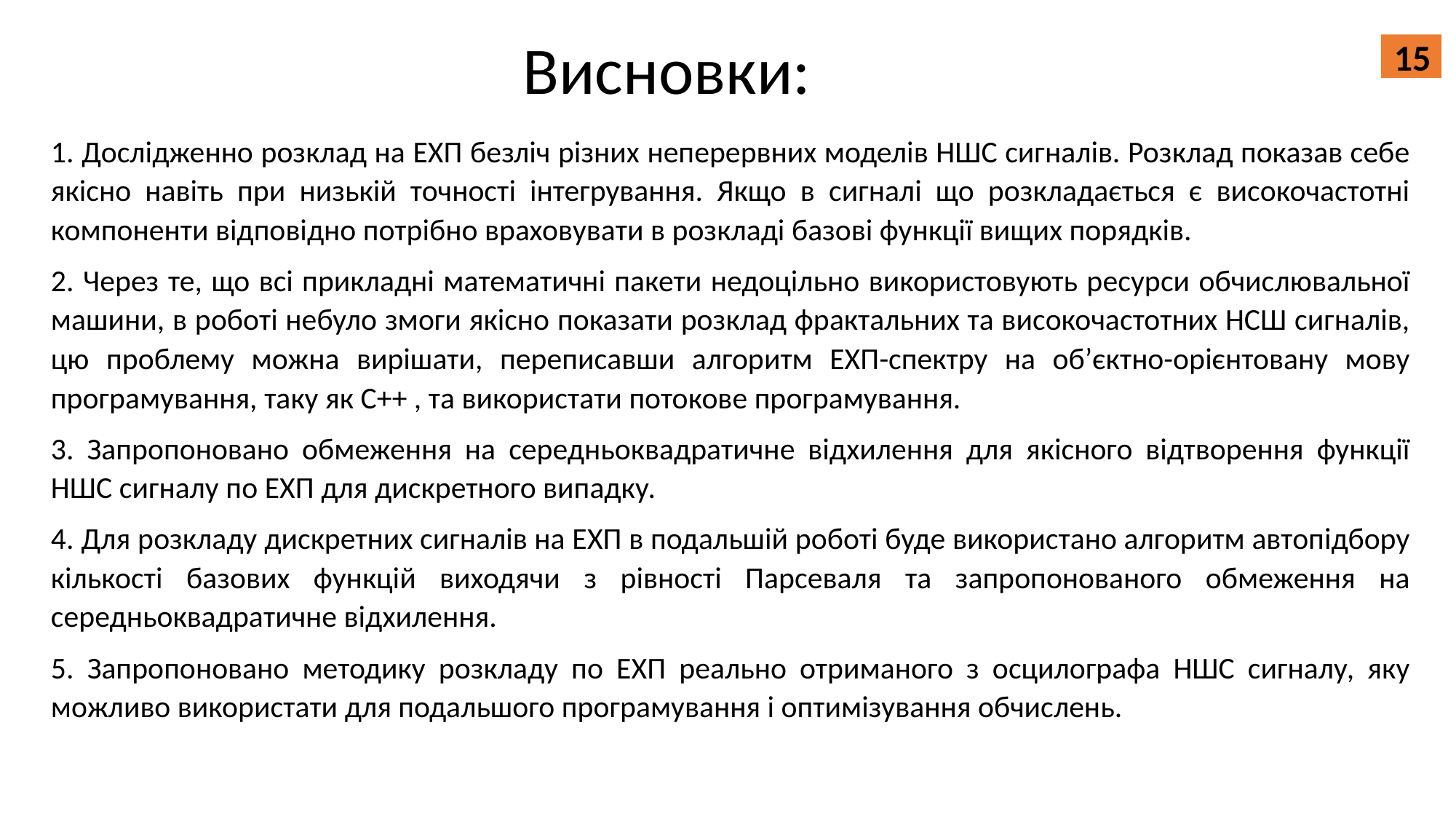

Висновки:
15
1. Дослідженно розклад на ЕХП безліч різних неперервних моделів НШС сигналів. Розклад показав себе якісно навіть при низькій точності інтегрування. Якщо в сигналі що розкладається є високочастотні компоненти відповідно потрібно враховувати в розкладі базові функції вищих порядків.
2. Через те, що всі прикладні математичні пакети недоцільно використовують ресурси обчислювальної машини, в роботі небуло змоги якісно показати розклад фрактальних та високочастотних НСШ сигналів, цю проблему можна вирішати, переписавши алгоритм ЕХП-спектру на об’єктно-орієнтовану мову програмування, таку як С++ , та використати потокове програмування.
3. Запропоновано обмеження на середньоквадратичне відхилення для якісного відтворення функції НШС сигналу по ЕХП для дискретного випадку.
4. Для розкладу дискретних сигналів на ЕХП в подальшій роботі буде використано алгоритм автопідбору кількості базових функцій виходячи з рівності Парсеваля та запропонованого обмеження на середньоквадратичне відхилення.
5. Запропоновано методику розкладу по ЕХП реально отриманого з осцилографа НШС сигналу, яку можливо використати для подальшого програмування і оптимізування обчислень.